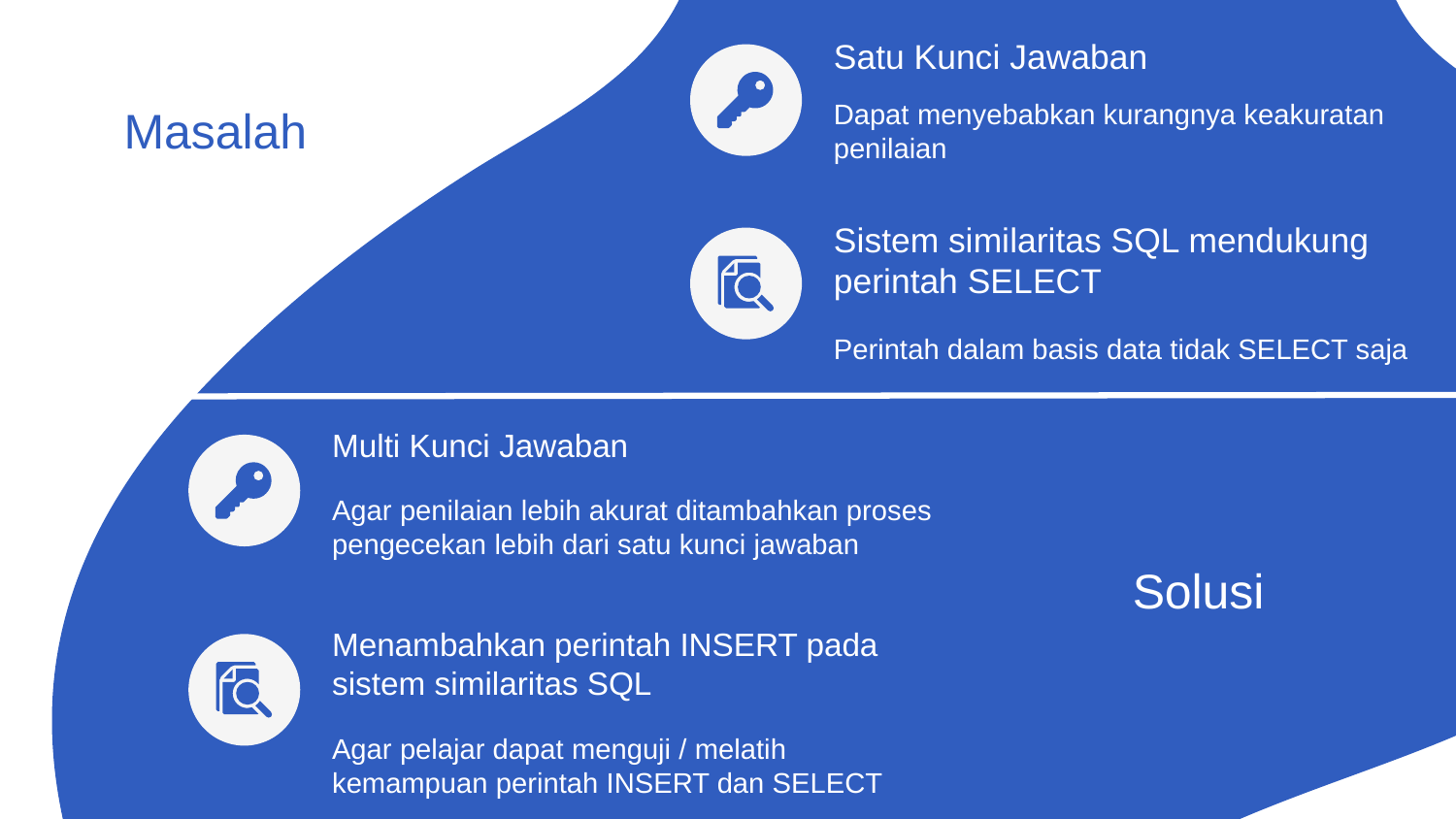

Satu Kunci Jawaban

Dapat menyebabkan kurangnya keakuratan penilaian
# Masalah
Sistem similaritas SQL mendukung perintah SELECT

Perintah dalam basis data tidak SELECT saja
Multi Kunci Jawaban

Agar penilaian lebih akurat ditambahkan proses pengecekan lebih dari satu kunci jawaban
Solusi
Menambahkan perintah INSERT pada sistem similaritas SQL

Agar pelajar dapat menguji / melatih kemampuan perintah INSERT dan SELECT